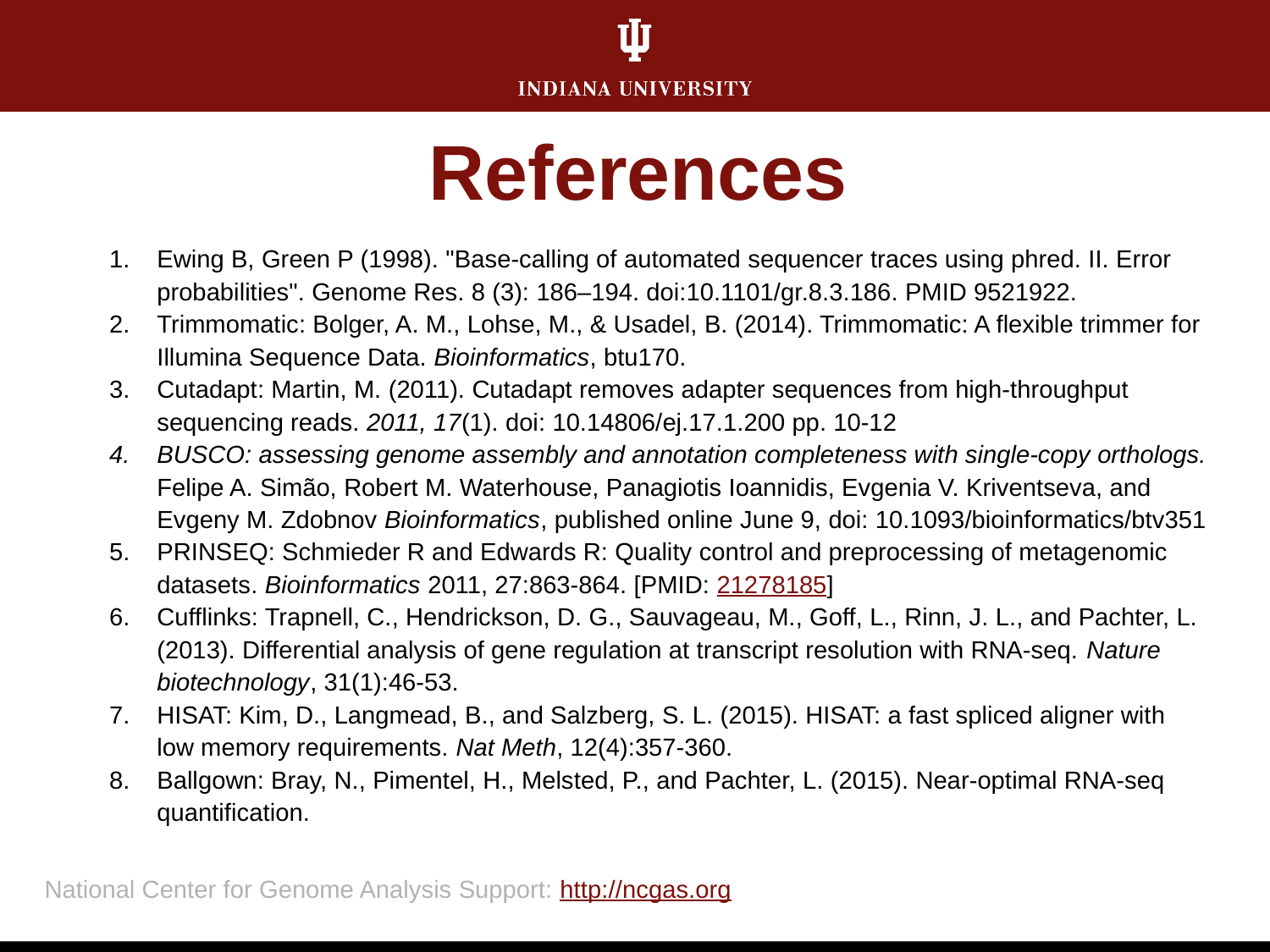

# References
Ewing B, Green P (1998). "Base-calling of automated sequencer traces using phred. II. Error probabilities". Genome Res. 8 (3): 186–194. doi:10.1101/gr.8.3.186. PMID 9521922.
Trimmomatic: Bolger, A. M., Lohse, M., & Usadel, B. (2014). Trimmomatic: A flexible trimmer for Illumina Sequence Data. Bioinformatics, btu170.
Cutadapt: Martin, M. (2011). Cutadapt removes adapter sequences from high-throughput sequencing reads. 2011, 17(1). doi: 10.14806/ej.17.1.200 pp. 10-12
BUSCO: assessing genome assembly and annotation completeness with single-copy orthologs.
Felipe A. Simão, Robert M. Waterhouse, Panagiotis Ioannidis, Evgenia V. Kriventseva, and Evgeny M. Zdobnov Bioinformatics, published online June 9, doi: 10.1093/bioinformatics/btv351
PRINSEQ: Schmieder R and Edwards R: Quality control and preprocessing of metagenomic datasets. Bioinformatics 2011, 27:863-864. [PMID: 21278185]
Cufflinks: Trapnell, C., Hendrickson, D. G., Sauvageau, M., Goff, L., Rinn, J. L., and Pachter, L. (2013). Differential analysis of gene regulation at transcript resolution with RNA-seq. Nature biotechnology, 31(1):46-53.
HISAT: Kim, D., Langmead, B., and Salzberg, S. L. (2015). HISAT: a fast spliced aligner with low memory requirements. Nat Meth, 12(4):357-360.
Ballgown: Bray, N., Pimentel, H., Melsted, P., and Pachter, L. (2015). Near-optimal RNA-seq quantification.

National Center for Genome Analysis Support: http://ncgas.org